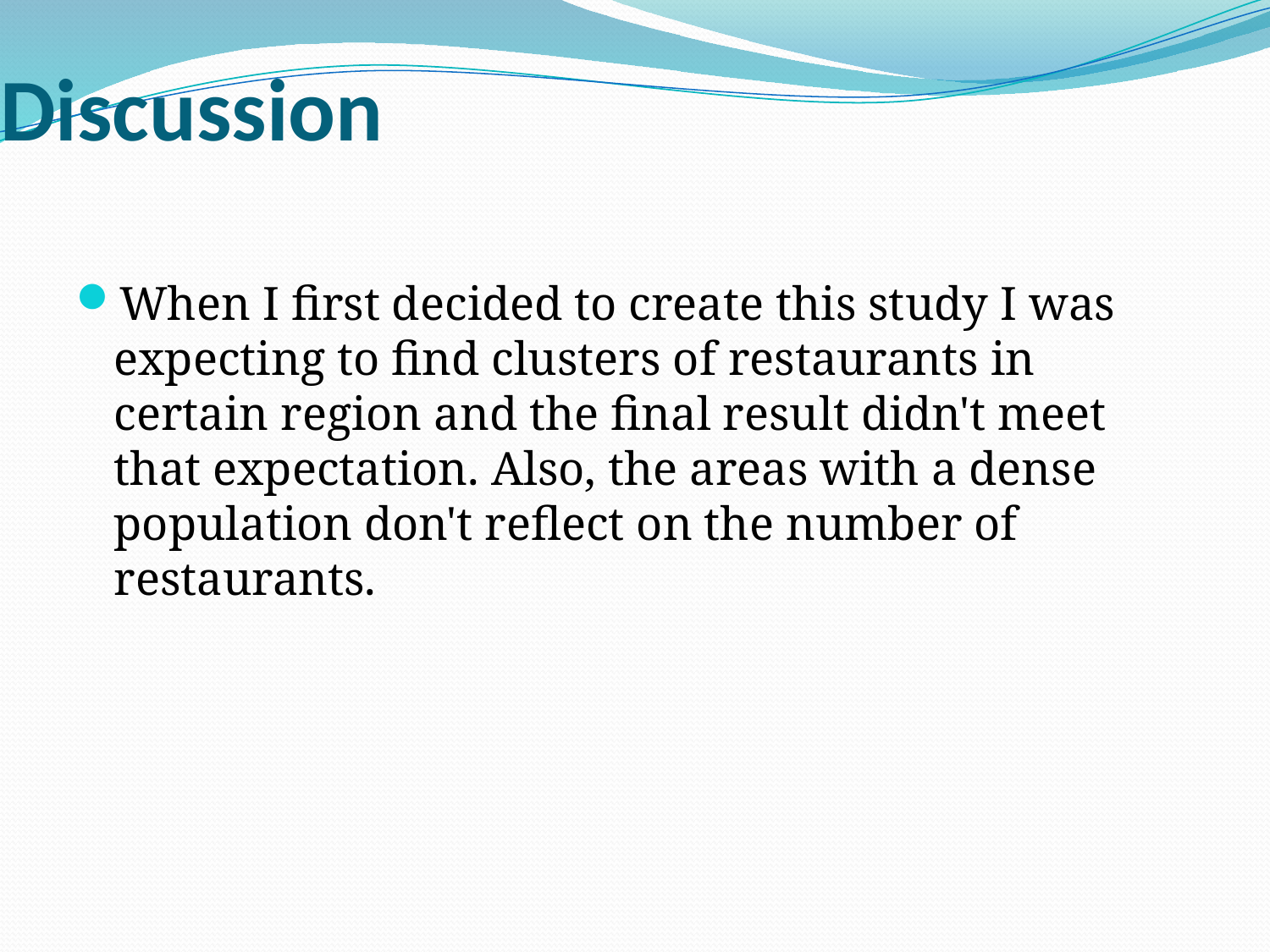

# Discussion
When I first decided to create this study I was expecting to find clusters of restaurants in certain region and the final result didn't meet that expectation. Also, the areas with a dense population don't reflect on the number of restaurants.